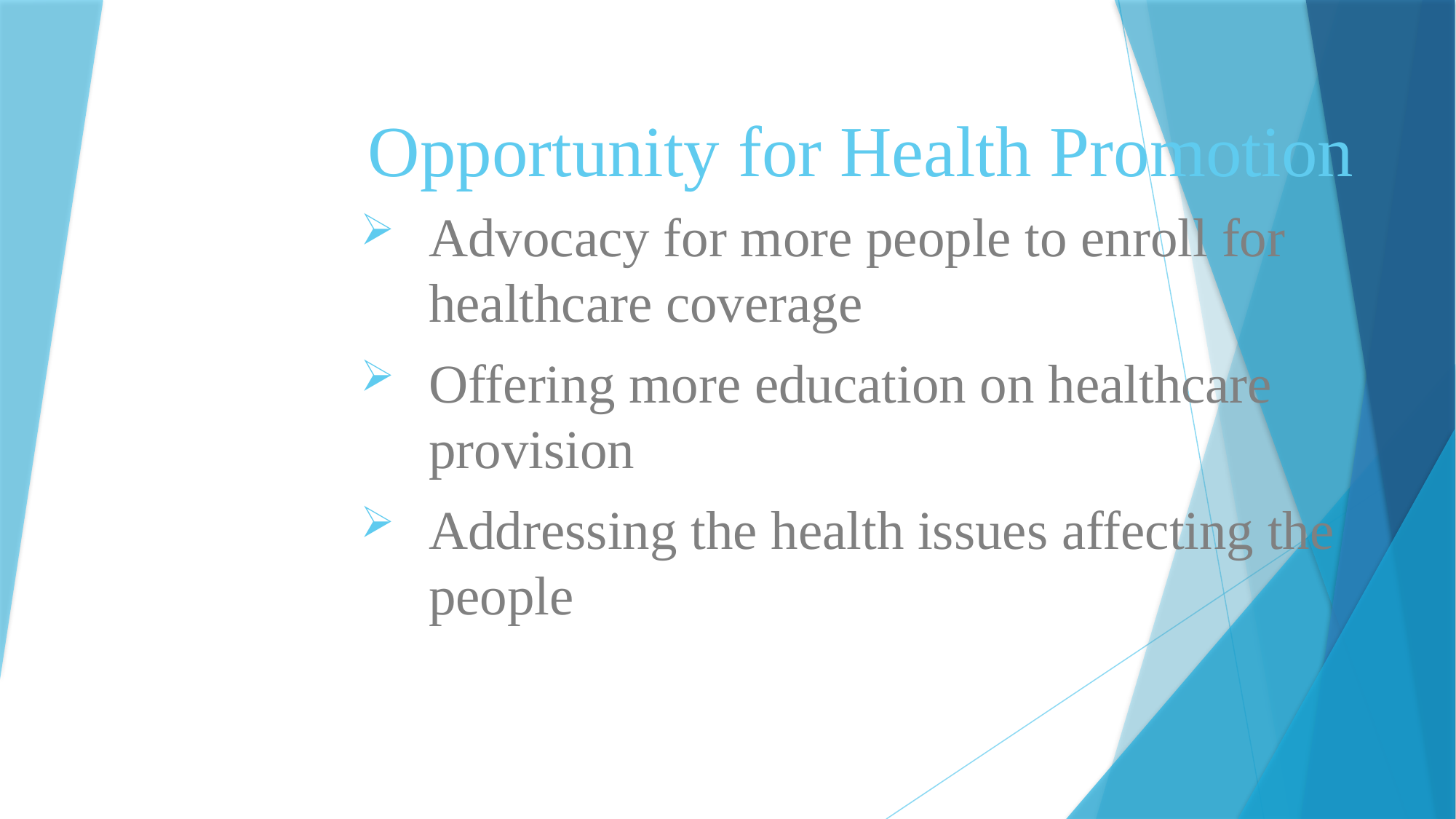

# Opportunity for Health Promotion
Advocacy for more people to enroll for healthcare coverage
Offering more education on healthcare provision
Addressing the health issues affecting the people